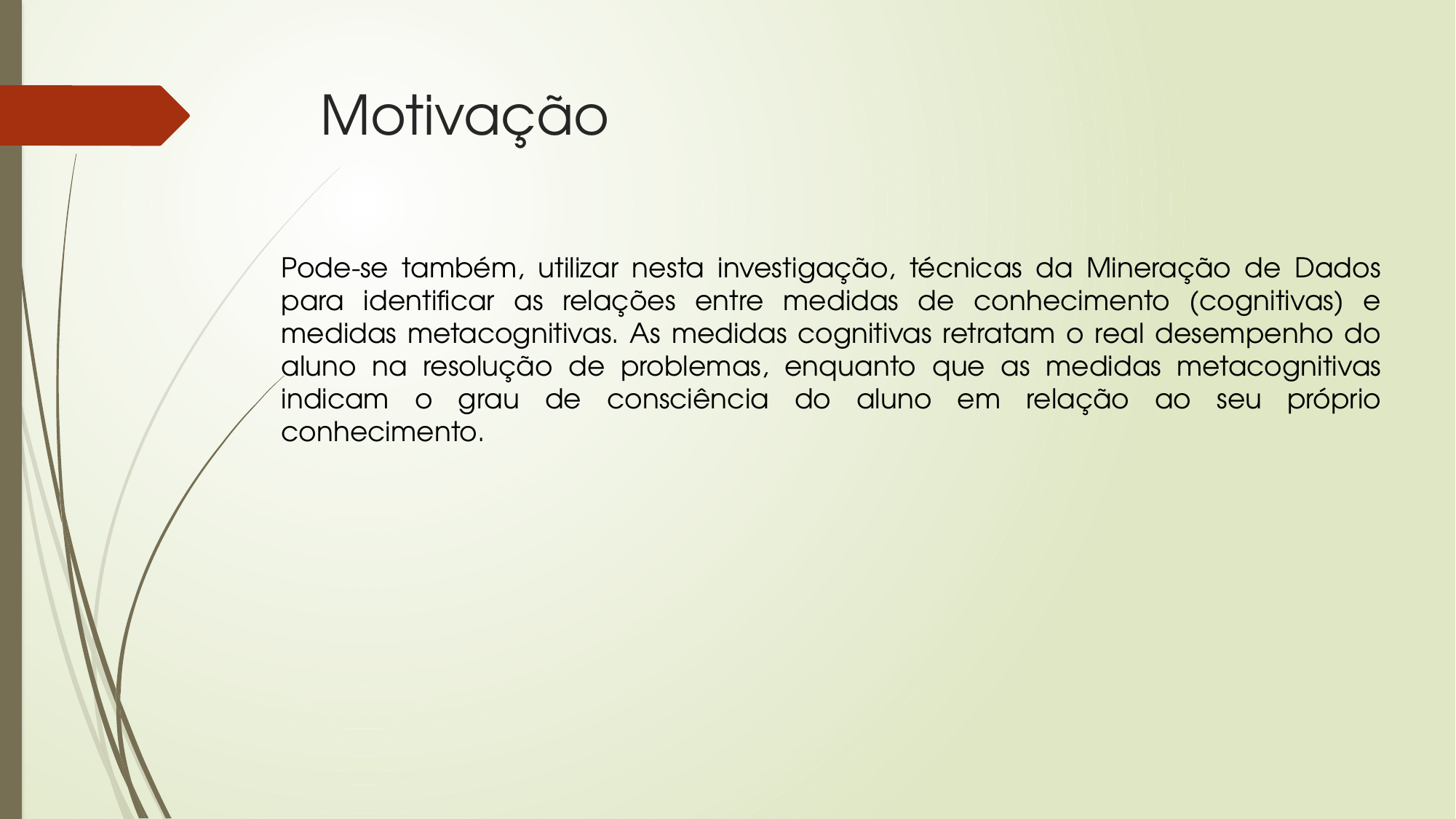

# Motivação
Pode-se também, utilizar nesta investigação, técnicas da Mineração de Dados para identificar as relações entre medidas de conhecimento (cognitivas) e medidas metacognitivas. As medidas cognitivas retratam o real desempenho do aluno na resolução de problemas, enquanto que as medidas metacognitivas indicam o grau de consciência do aluno em relação ao seu próprio conhecimento.